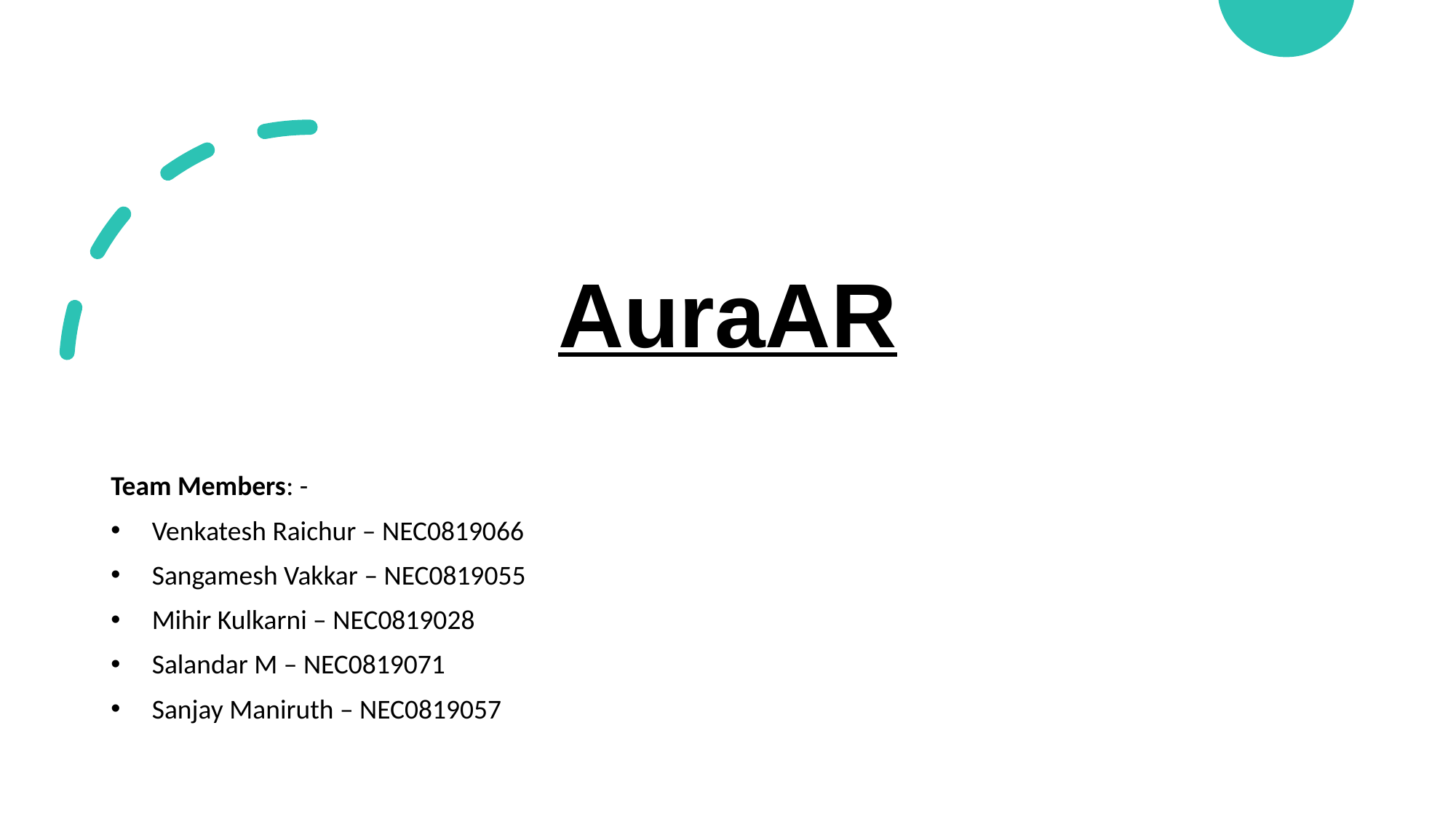

# AuraAR
Team Members: -
Venkatesh Raichur – NEC0819066
Sangamesh Vakkar – NEC0819055
Mihir Kulkarni – NEC0819028
Salandar M – NEC0819071
Sanjay Maniruth – NEC0819057